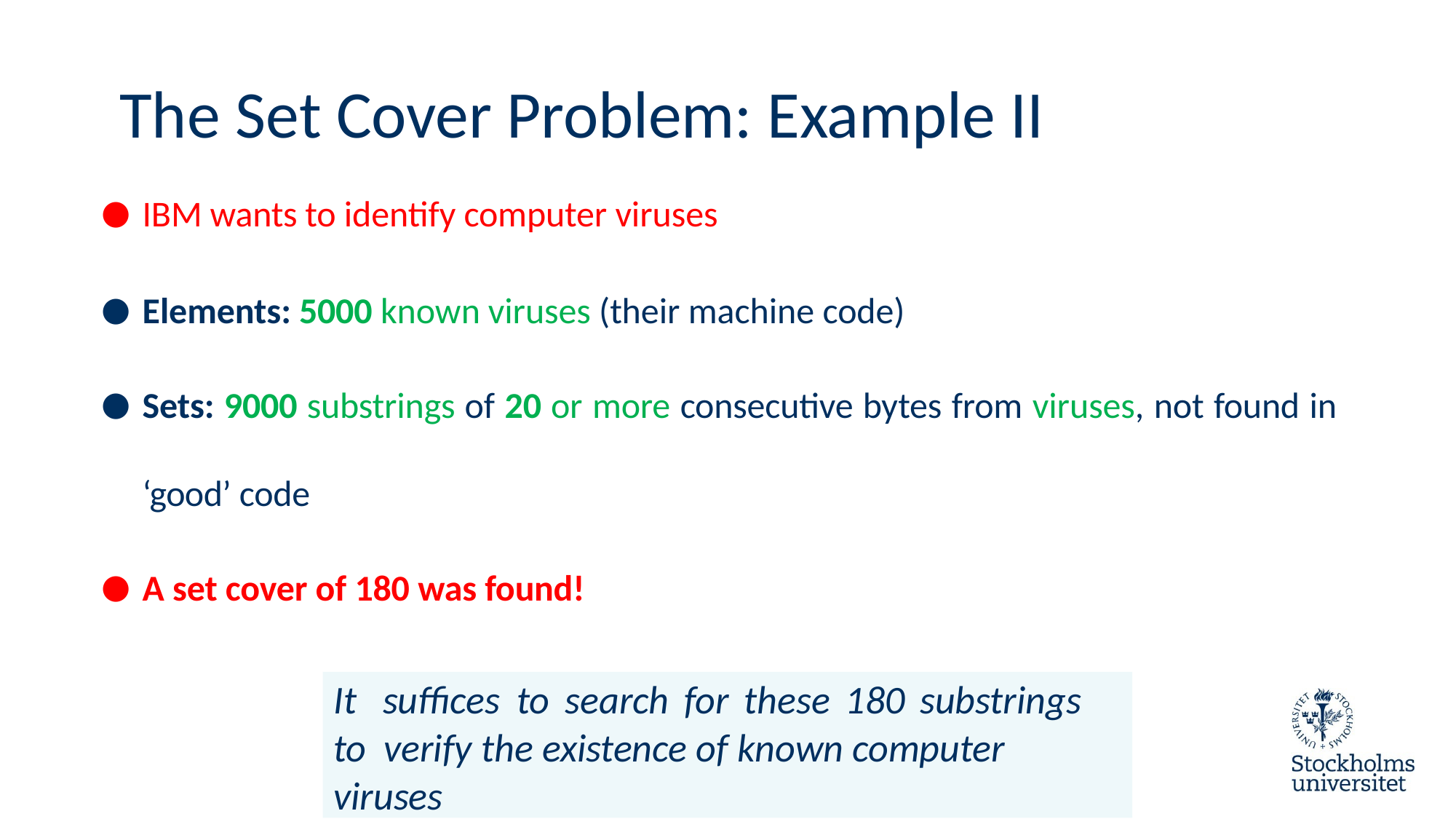

# The Set Cover Problem: Example II
IBM wants to identify computer viruses

Elements: 5000 known viruses (their machine code)
Sets: 9000 substrings of 20 or more consecutive bytes from viruses, not found in  ‘good’ code

A set cover of 180 was found!
It	suffices	to	search for these 180 substrings to  verify the existence of known computer viruses